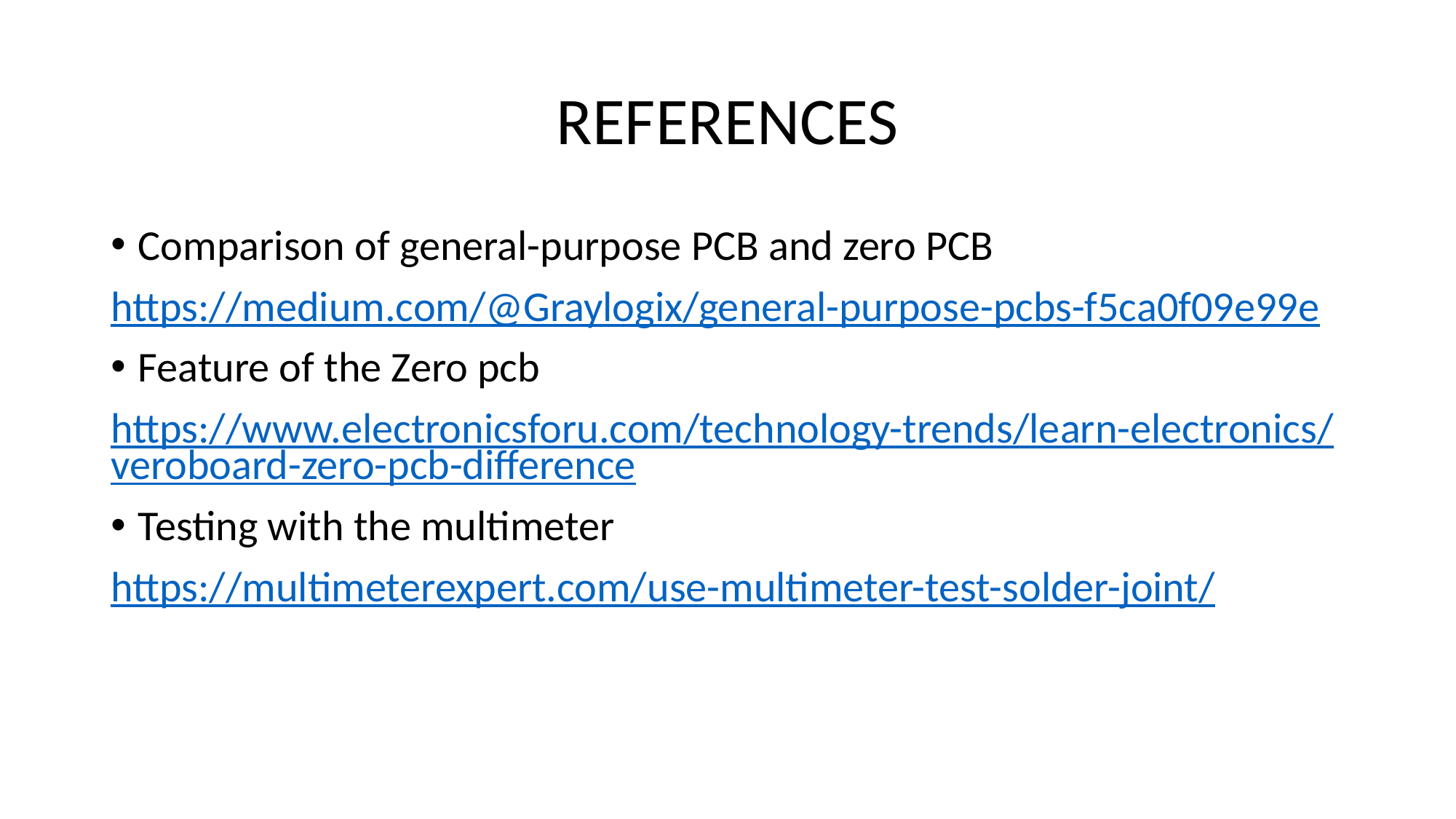

# REFERENCES
Comparison of general-purpose PCB and zero PCB
https://medium.com/@Graylogix/general-purpose-pcbs-f5ca0f09e99e
Feature of the Zero pcb
https://www.electronicsforu.com/technology-trends/learn-electronics/veroboard-zero-pcb-difference
Testing with the multimeter
https://multimeterexpert.com/use-multimeter-test-solder-joint/